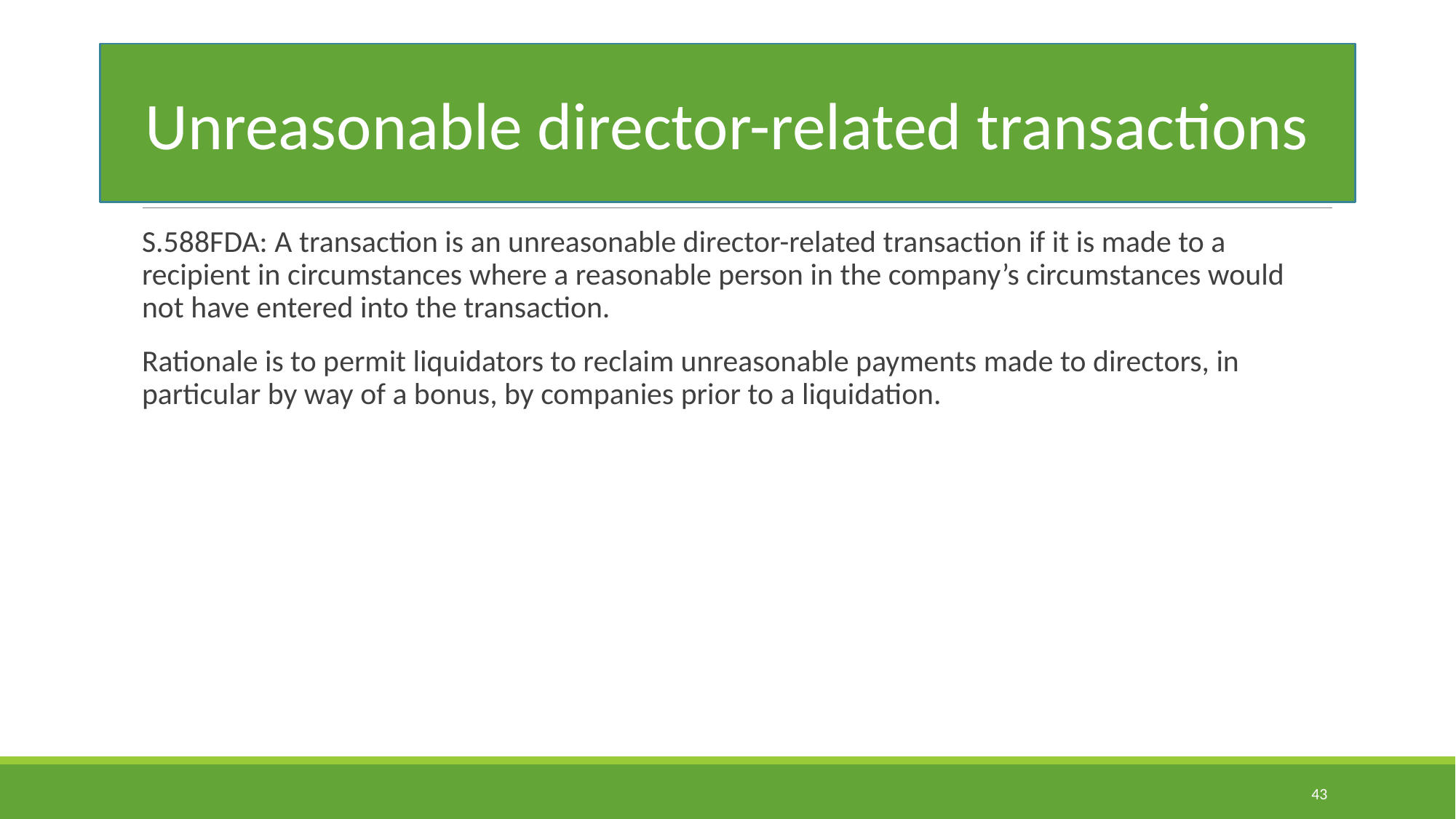

#
Unreasonable director-related transactions
S.588FDA: A transaction is an unreasonable director-related transaction if it is made to a recipient in circumstances where a reasonable person in the company’s circumstances would not have entered into the transaction.
Rationale is to permit liquidators to reclaim unreasonable payments made to directors, in particular by way of a bonus, by companies prior to a liquidation.
43